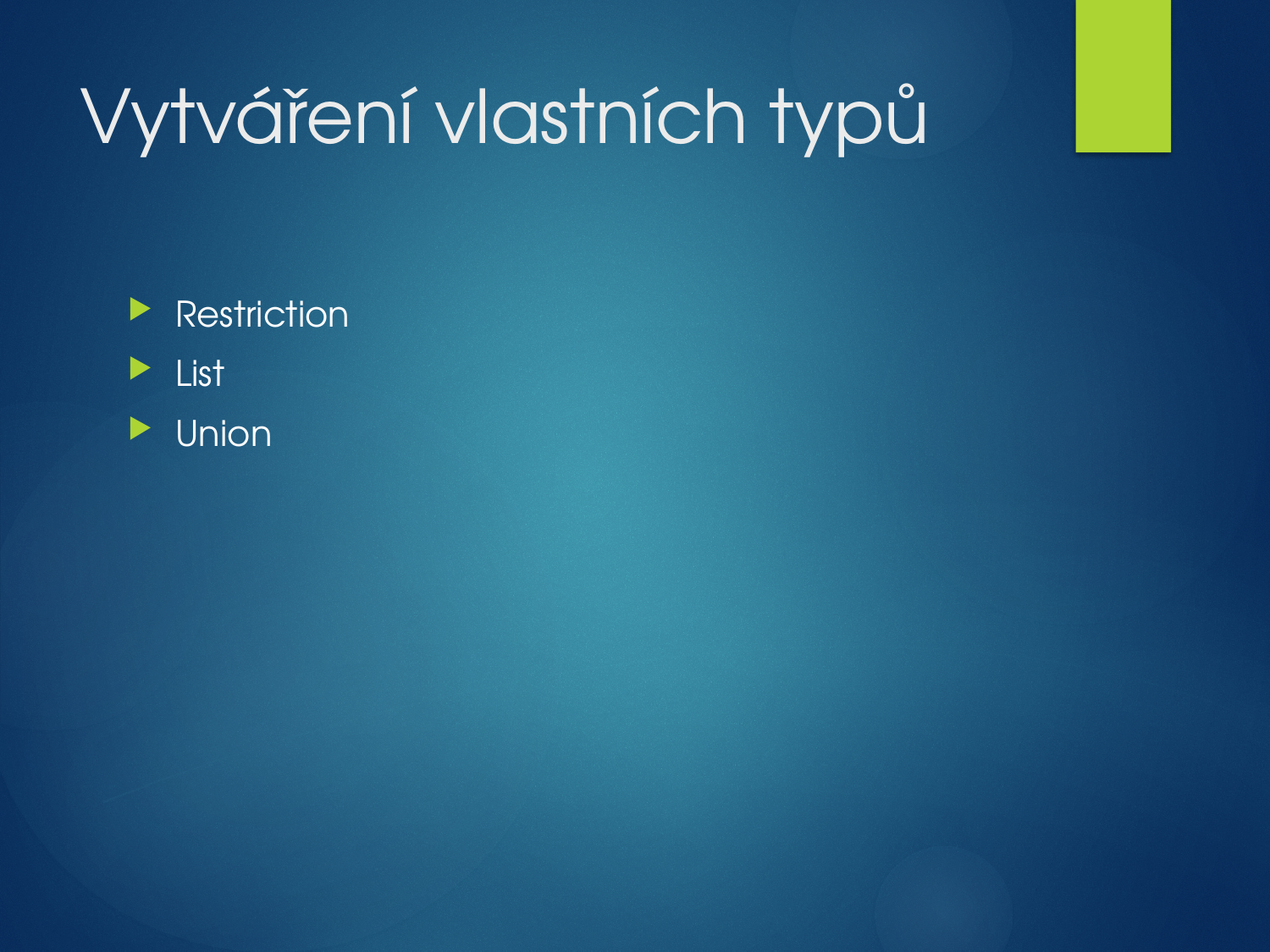

# Vytváření vlastních typů
Restriction
List
Union